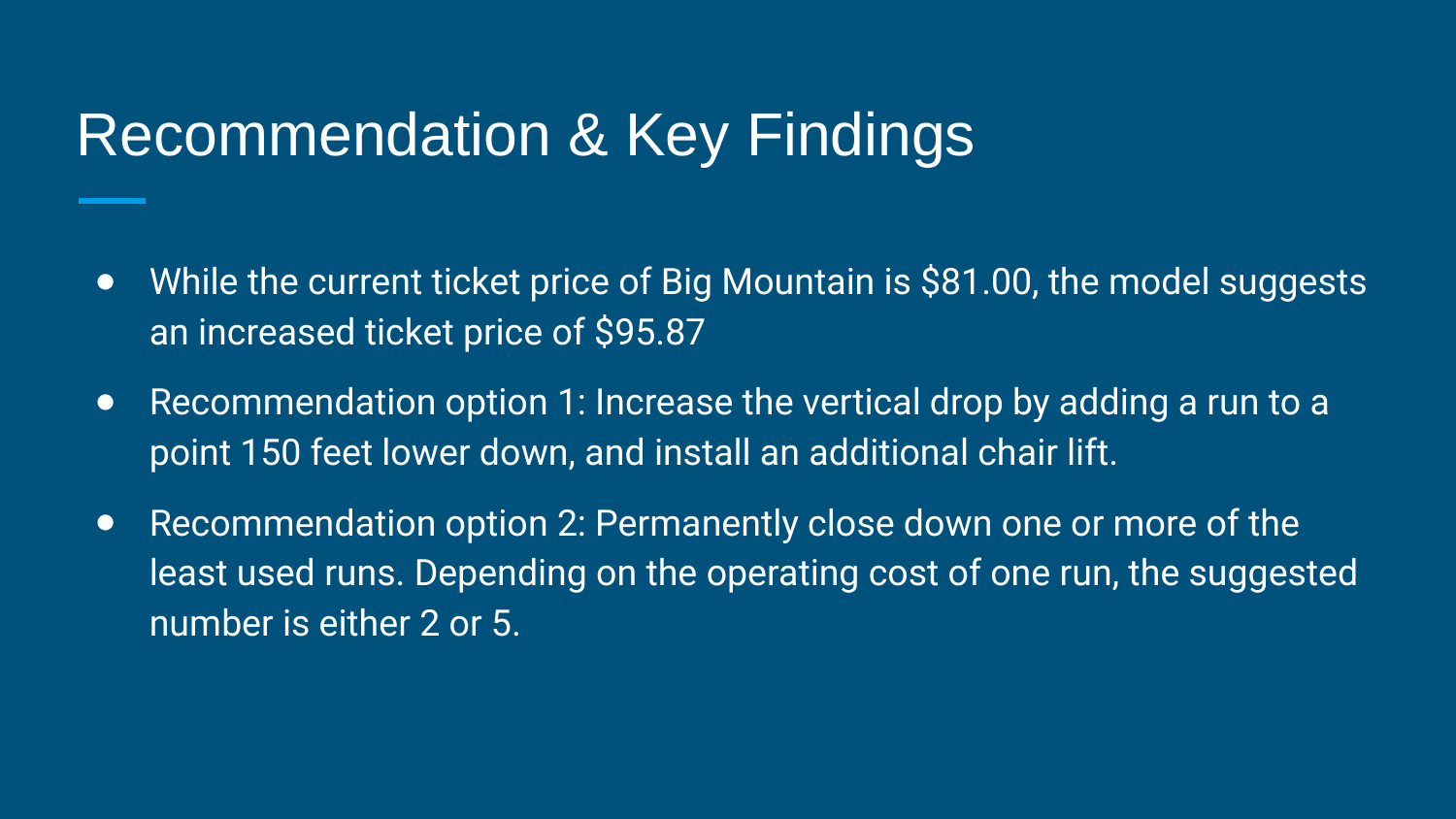

# Recommendation & Key Findings
While the current ticket price of Big Mountain is $81.00, the model suggests an increased ticket price of $95.87
Recommendation option 1: Increase the vertical drop by adding a run to a point 150 feet lower down, and install an additional chair lift.
Recommendation option 2: Permanently close down one or more of the least used runs. Depending on the operating cost of one run, the suggested number is either 2 or 5.